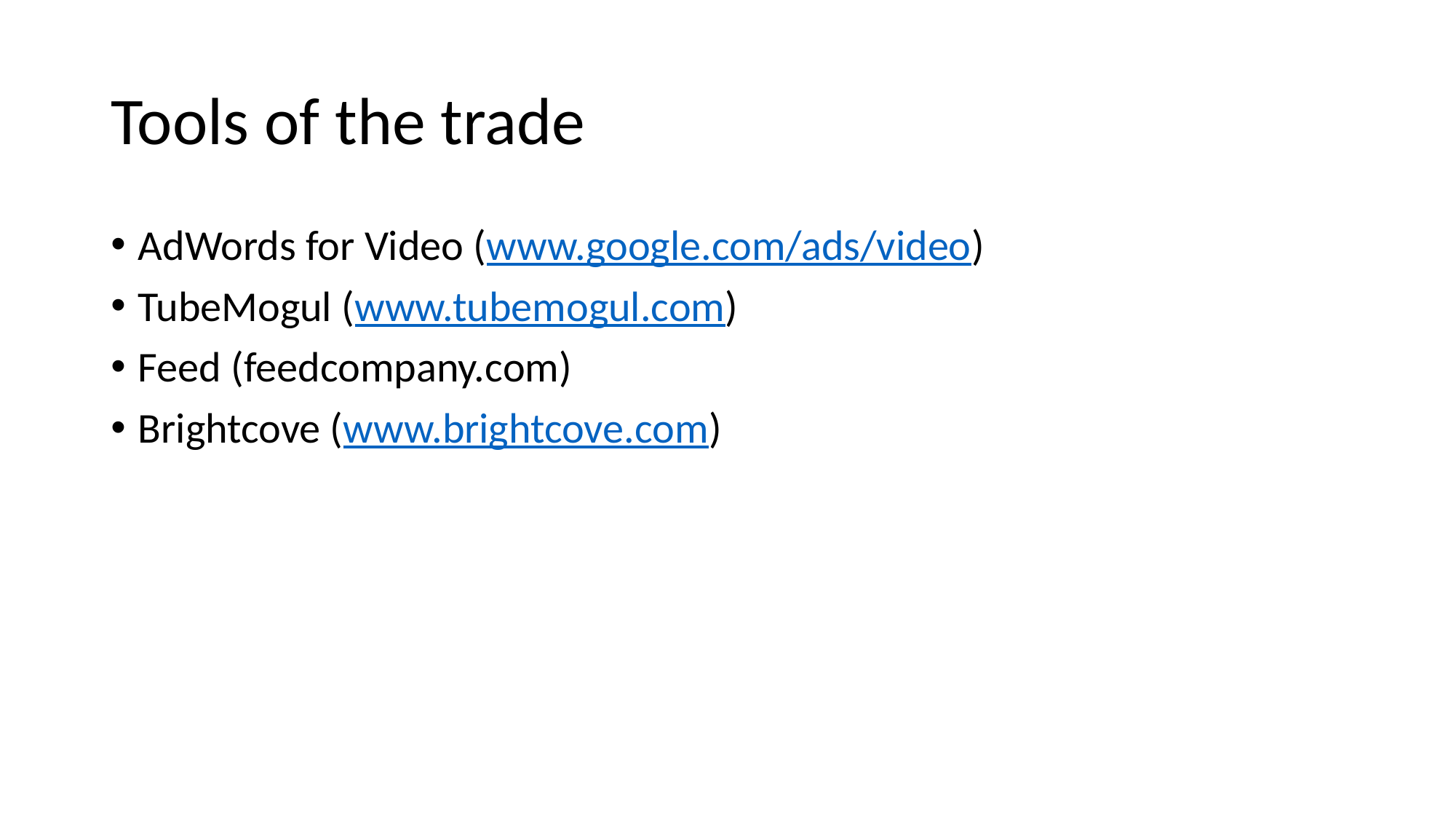

# Tools of the trade
AdWords for Video (www.google.com/ads/video)
TubeMogul (www.tubemogul.com)
Feed (feedcompany.com)
Brightcove (www.brightcove.com)